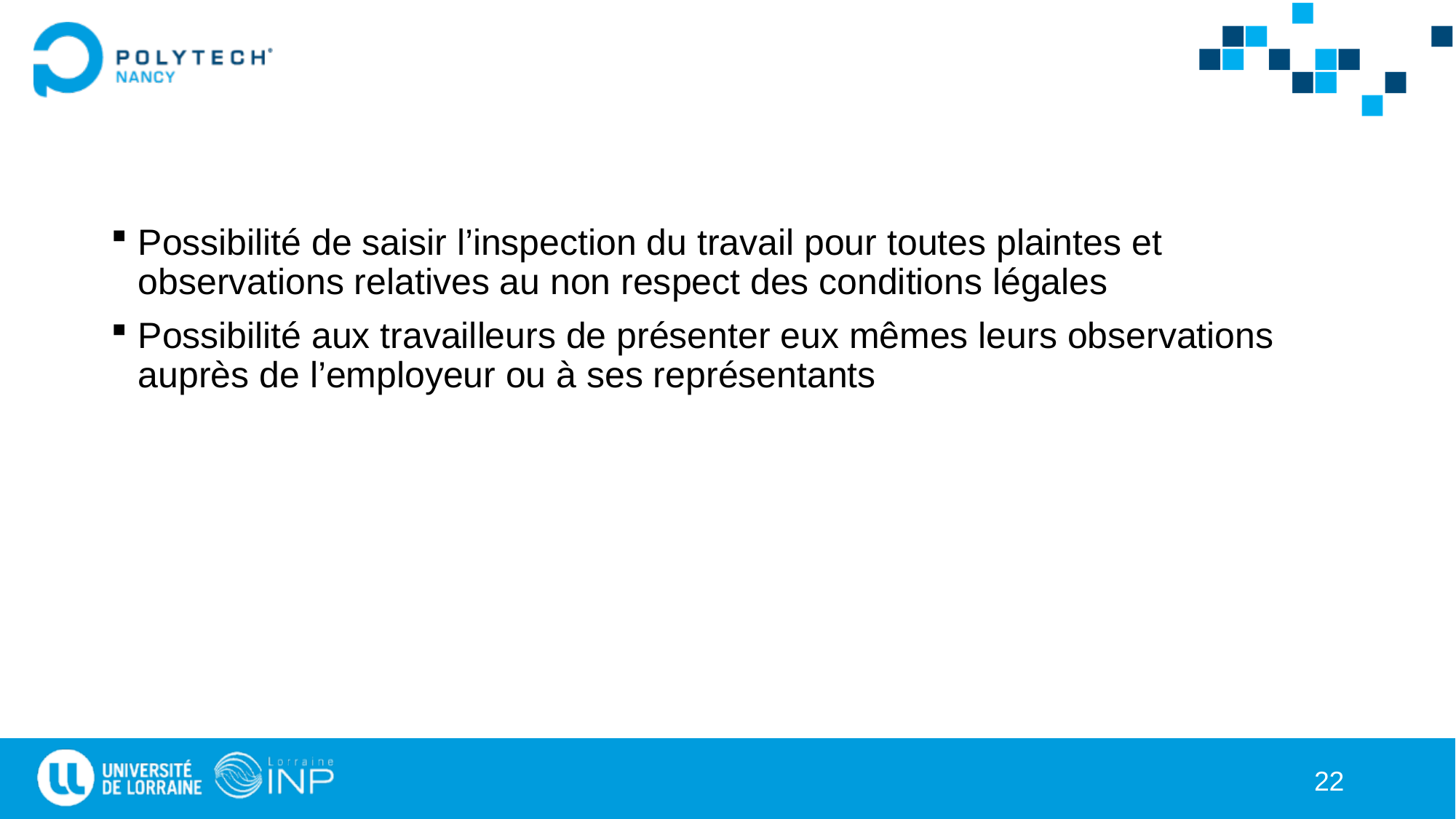

#
Possibilité de saisir l’inspection du travail pour toutes plaintes et observations relatives au non respect des conditions légales
Possibilité aux travailleurs de présenter eux mêmes leurs observations auprès de l’employeur ou à ses représentants